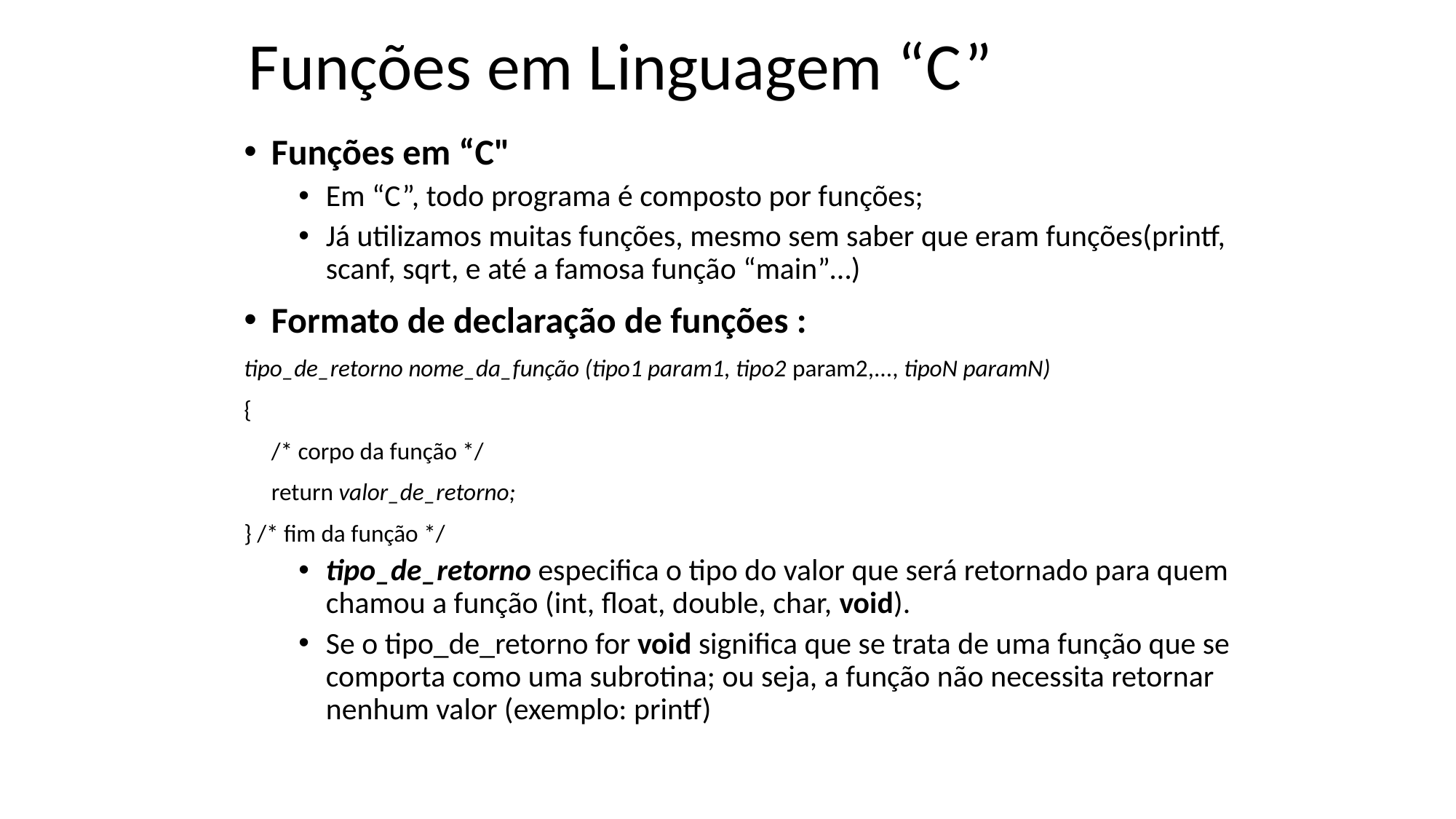

# Funções em Linguagem “C”
Funções em “C"
Em “C”, todo programa é composto por funções;
Já utilizamos muitas funções, mesmo sem saber que eram funções(printf, scanf, sqrt, e até a famosa função “main”…)
Formato de declaração de funções :
tipo_de_retorno nome_da_função (tipo1 param1, tipo2 param2,..., tipoN paramN)
{
	/* corpo da função */
	return valor_de_retorno;
} /* fim da função */
tipo_de_retorno especifica o tipo do valor que será retornado para quem chamou a função (int, float, double, char, void).
Se o tipo_de_retorno for void significa que se trata de uma função que se comporta como uma subrotina; ou seja, a função não necessita retornar nenhum valor (exemplo: printf)